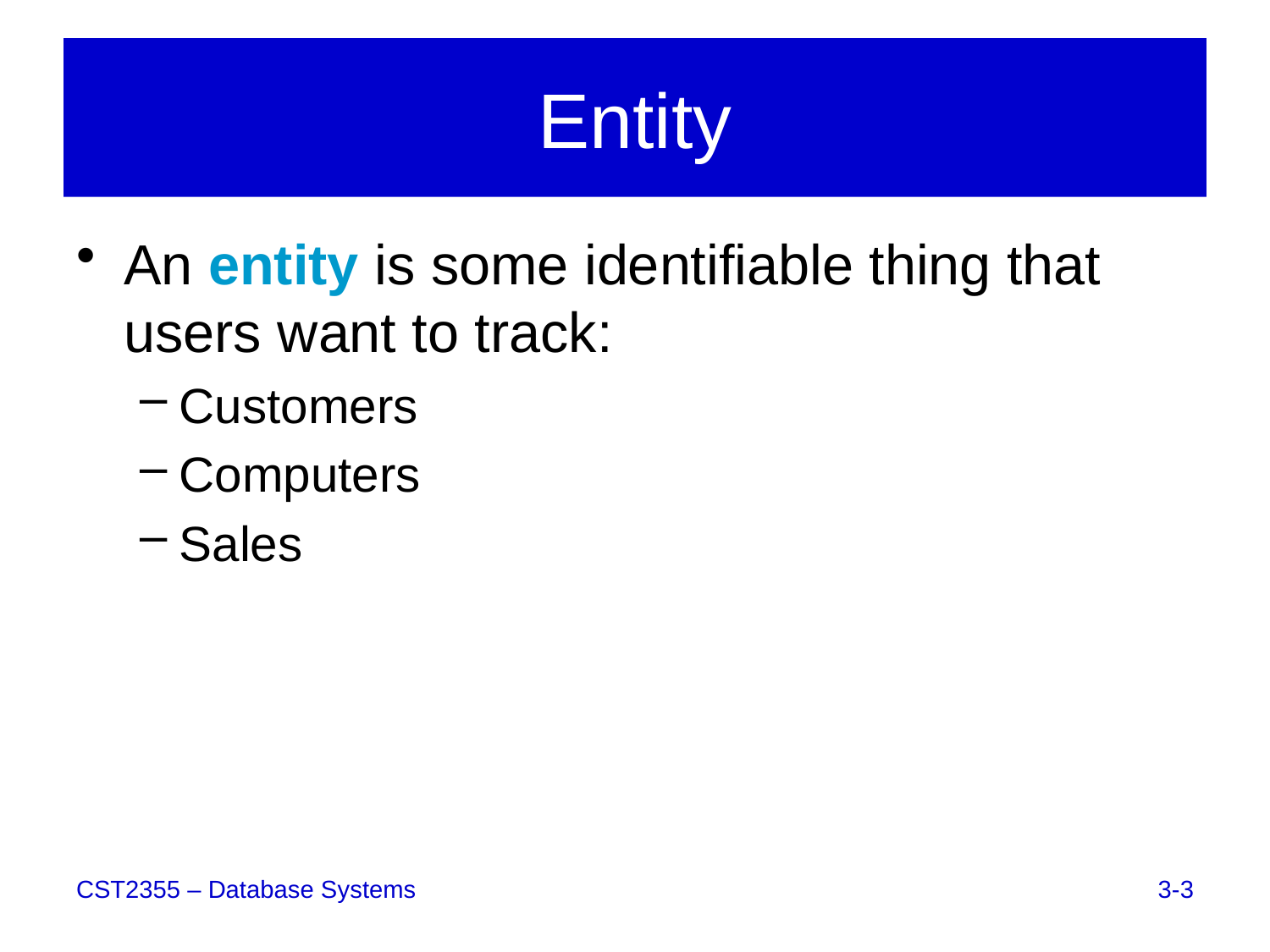

# Entity
An entity is some identifiable thing that users want to track:
Customers
Computers
Sales
3-3

CST2355 – Database Systems